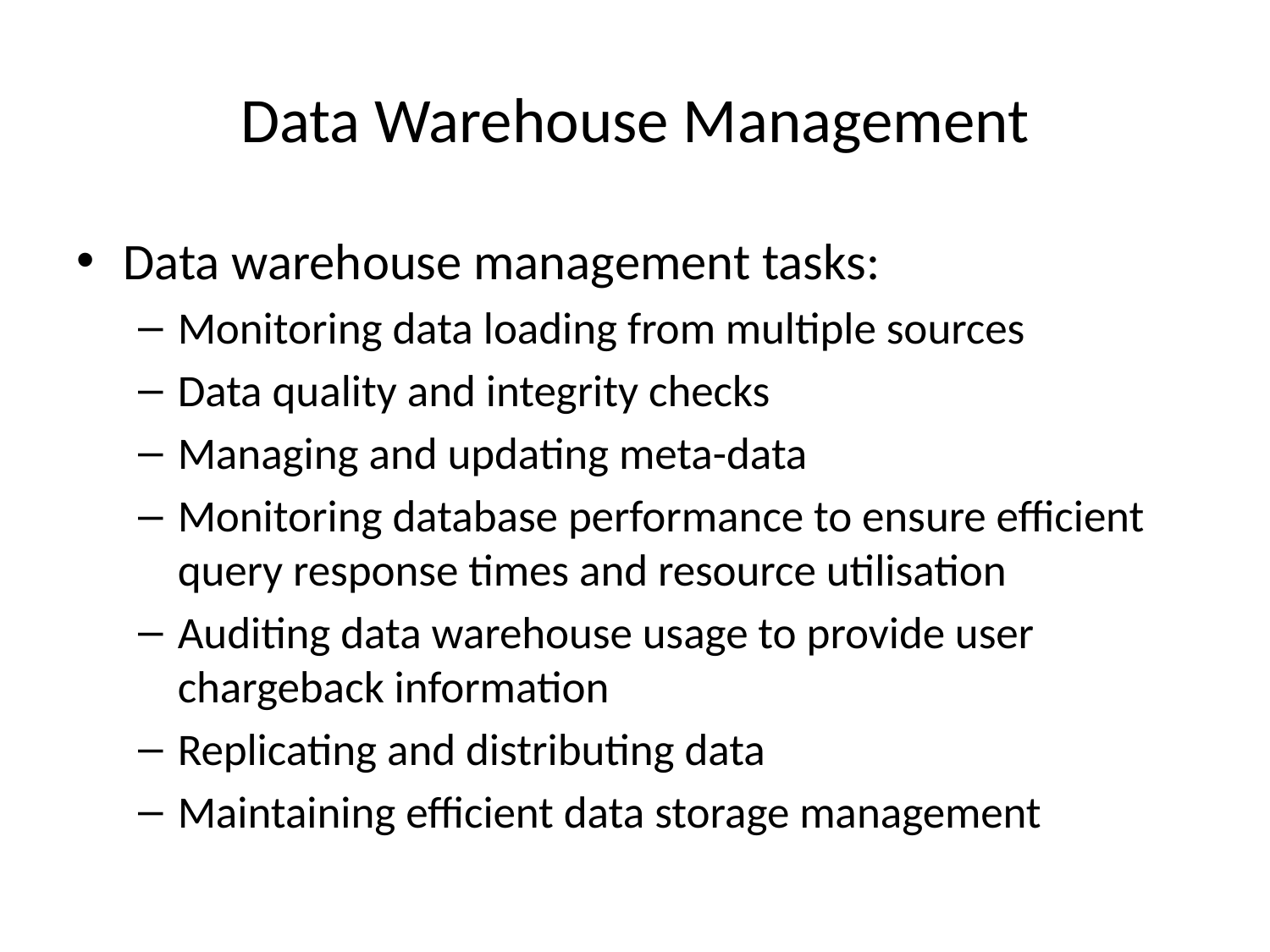

# Data Warehouse Management
Data warehouse management tasks:
Monitoring data loading from multiple sources
Data quality and integrity checks
Managing and updating meta-data
Monitoring database performance to ensure efficient query response times and resource utilisation
Auditing data warehouse usage to provide user chargeback information
Replicating and distributing data
Maintaining efficient data storage management